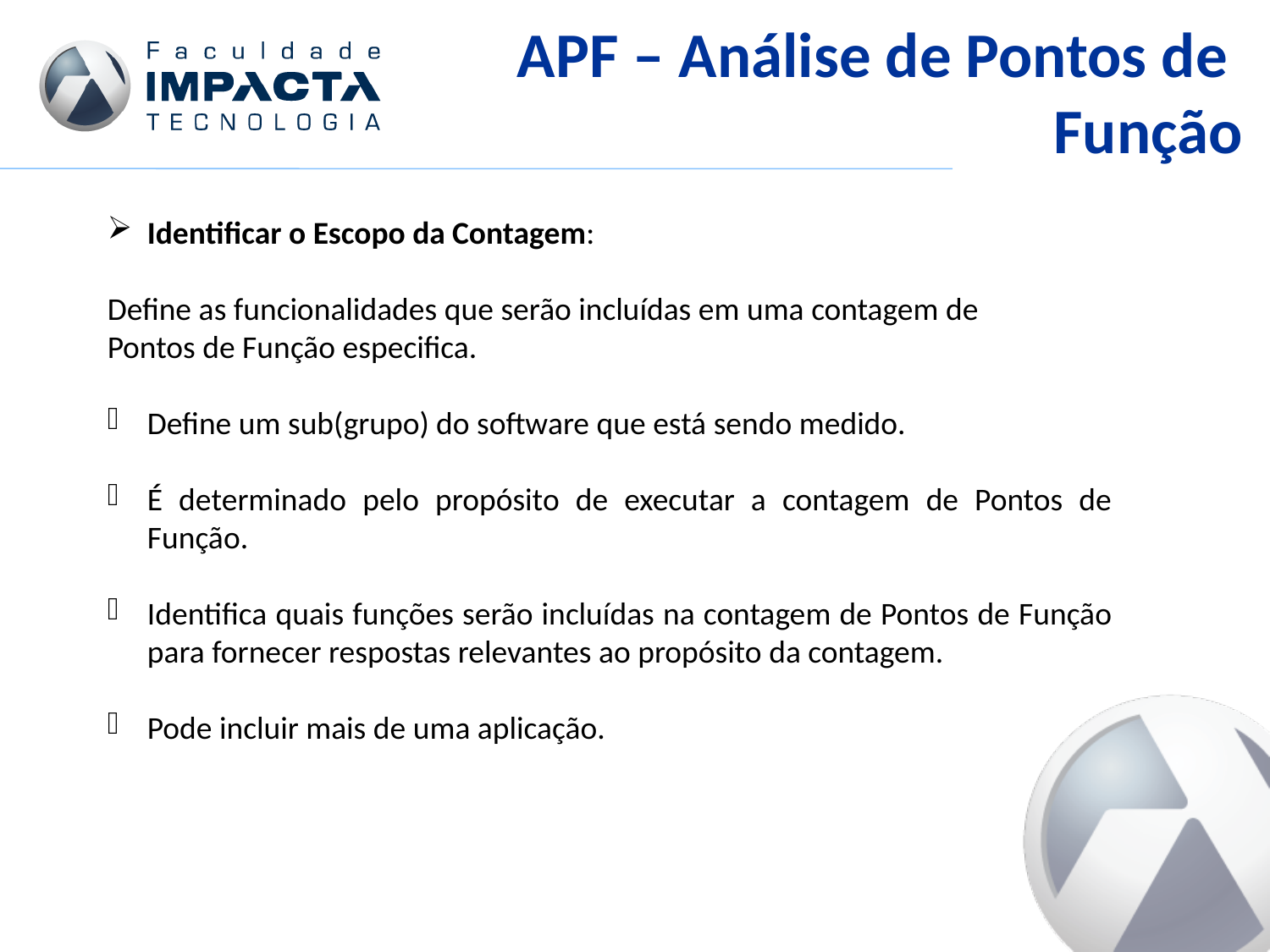

APF – Análise de Pontos de
Função
Identificar o Escopo da Contagem:

Define as funcionalidades que serão incluídas em uma contagem de
Pontos de Função especifica.

Define um sub(grupo) do software que está sendo medido.

É determinado pelo propósito de executar a contagem de Pontos de Função.

Identifica quais funções serão incluídas na contagem de Pontos de Função para fornecer respostas relevantes ao propósito da contagem.

Pode incluir mais de uma aplicação.